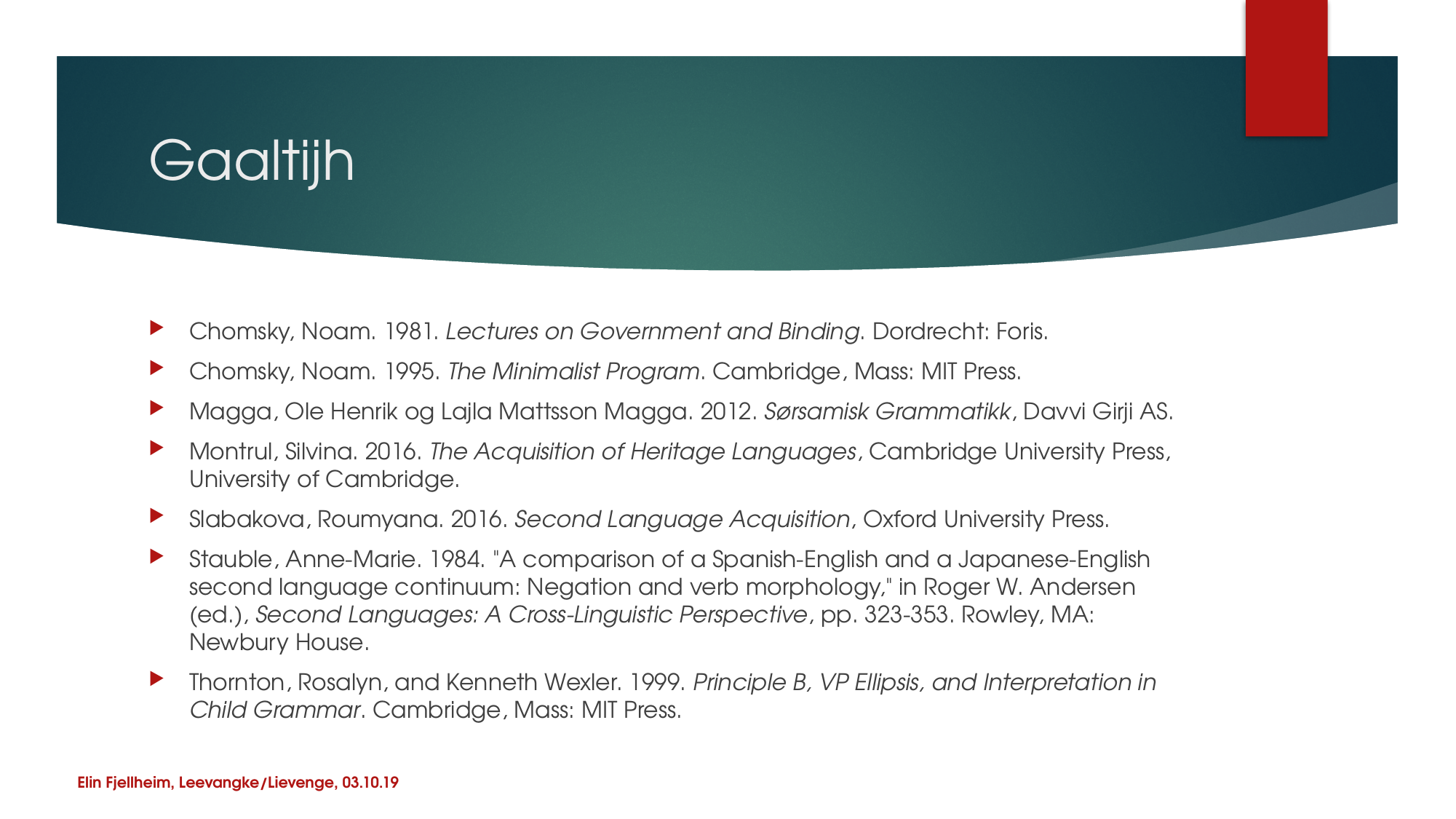

# Gaaltijh
Chomsky, Noam. 1981. Lectures on Government and Binding. Dordrecht: Foris.
Chomsky, Noam. 1995. The Minimalist Program. Cambridge, Mass: MIT Press.
Magga, Ole Henrik og Lajla Mattsson Magga. 2012. Sørsamisk Grammatikk, Davvi Girji AS.
Montrul, Silvina. 2016. The Acquisition of Heritage Languages, Cambridge University Press, University of Cambridge.
Slabakova, Roumyana. 2016. Second Language Acquisition, Oxford University Press.
Stauble, Anne-Marie. 1984. "A comparison of a Spanish-English and a Japanese-English second language continuum: Negation and verb morphology," in Roger W. Andersen (ed.), Second Languages: A Cross-Linguistic Perspective, pp. 323-353. Rowley, MA: Newbury House.
Thornton, Rosalyn, and Kenneth Wexler. 1999. Principle B, VP Ellipsis, and Interpretation in Child Grammar. Cambridge, Mass: MIT Press.
Elin Fjellheim, Leevangke/Lievenge, 03.10.19